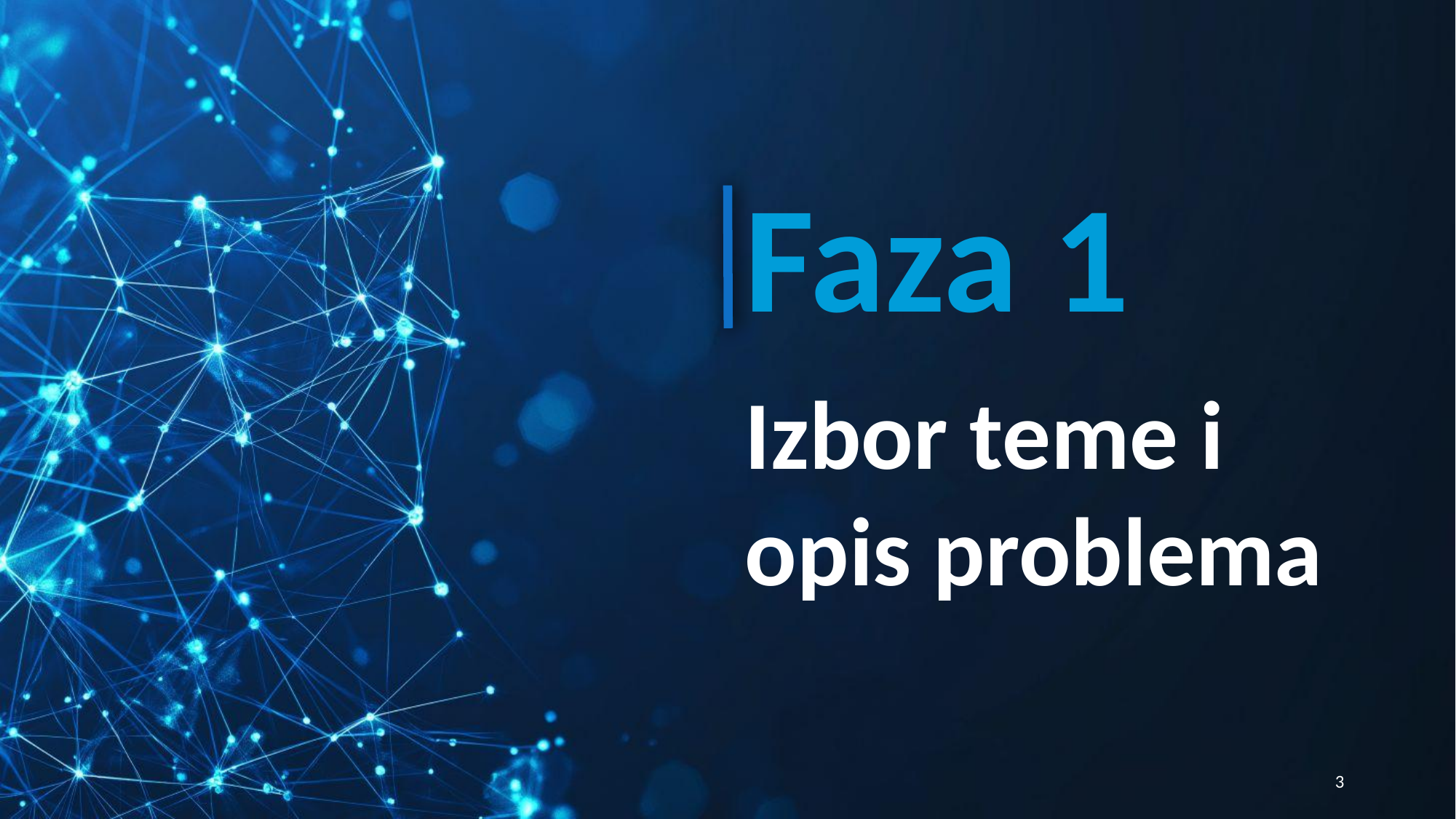

Faza 1
Izbor teme i opis problema
3